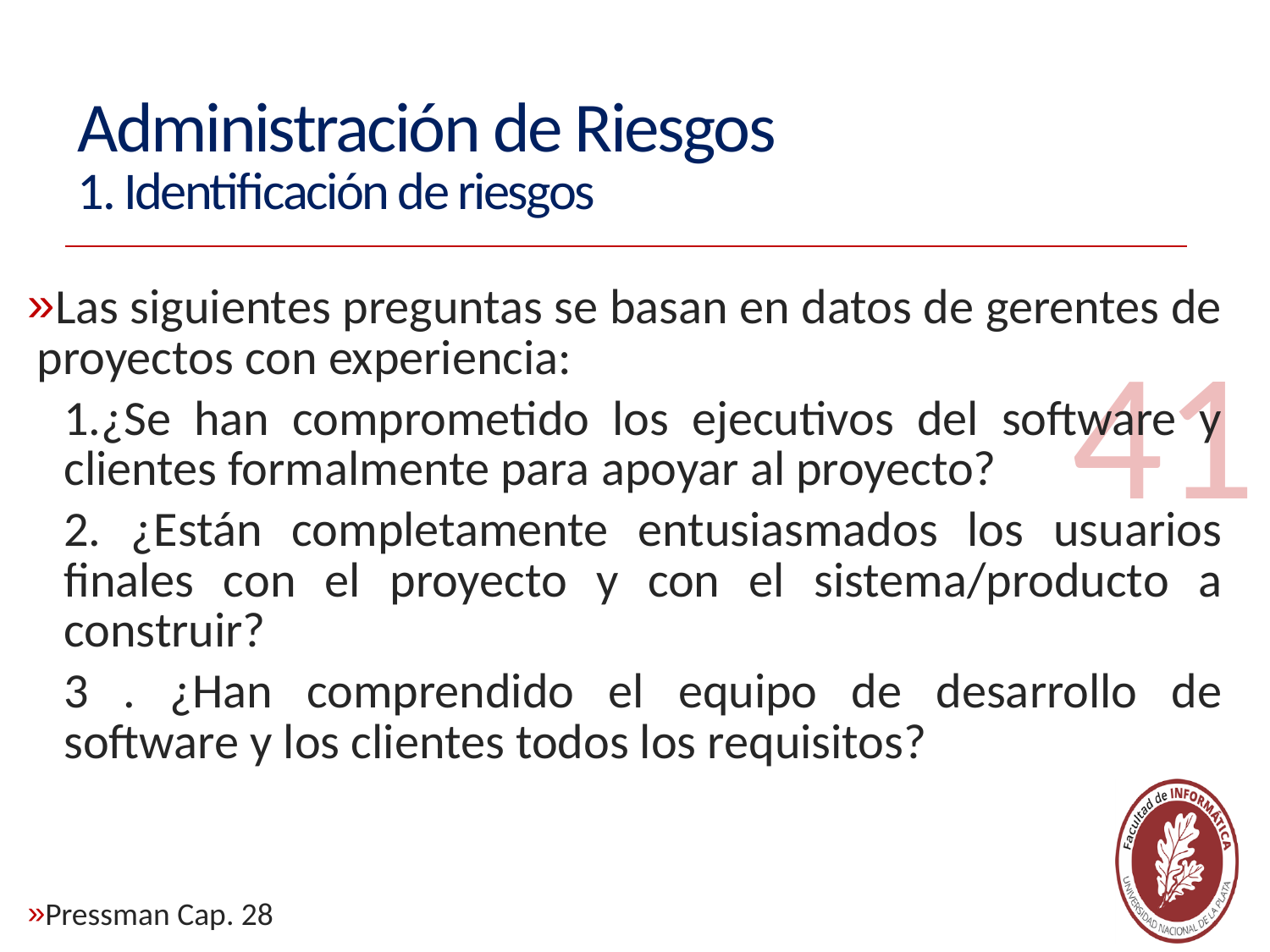

# Administración de Riesgos 1. Identificación de riesgos
Las siguientes preguntas se basan en datos de gerentes de proyectos con experiencia:
1.¿Se han comprometido los ejecutivos del software y clientes formalmente para apoyar al proyecto?
2. ¿Están completamente entusiasmados los usuarios finales con el proyecto y con el sistema/producto a construir?
3 . ¿Han comprendido el equipo de desarrollo de software y los clientes todos los requisitos?

41
Pressman Cap. 28